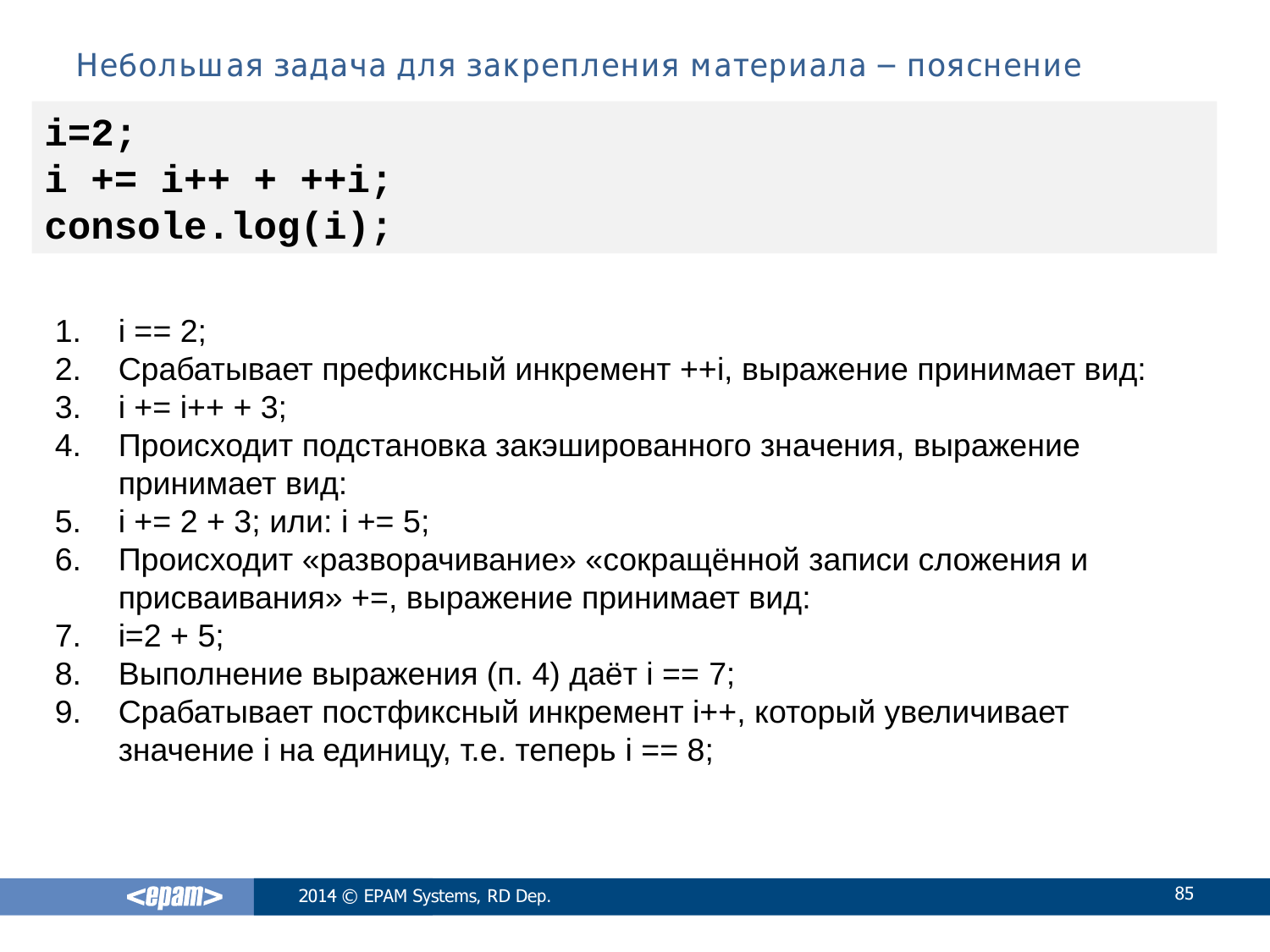

# Небольшая задача для закрепления материала – пояснение
i=2;
i += i++ + ++i;
console.log(i);
i == 2;
Срабатывает префиксный инкремент ++i, выражение принимает вид:
i += i++ + 3;
Происходит подстановка закэшированного значения, выражение принимает вид:
i += 2 + 3; или: i += 5;
Происходит «разворачивание» «сокращённой записи сложения и присваивания» +=, выражение принимает вид:
i=2 + 5;
Выполнение выражения (п. 4) даёт i == 7;
Срабатывает постфиксный инкремент i++, который увеличивает значение i на единицу, т.е. теперь i == 8;
85
2014 © EPAM Systems, RD Dep.